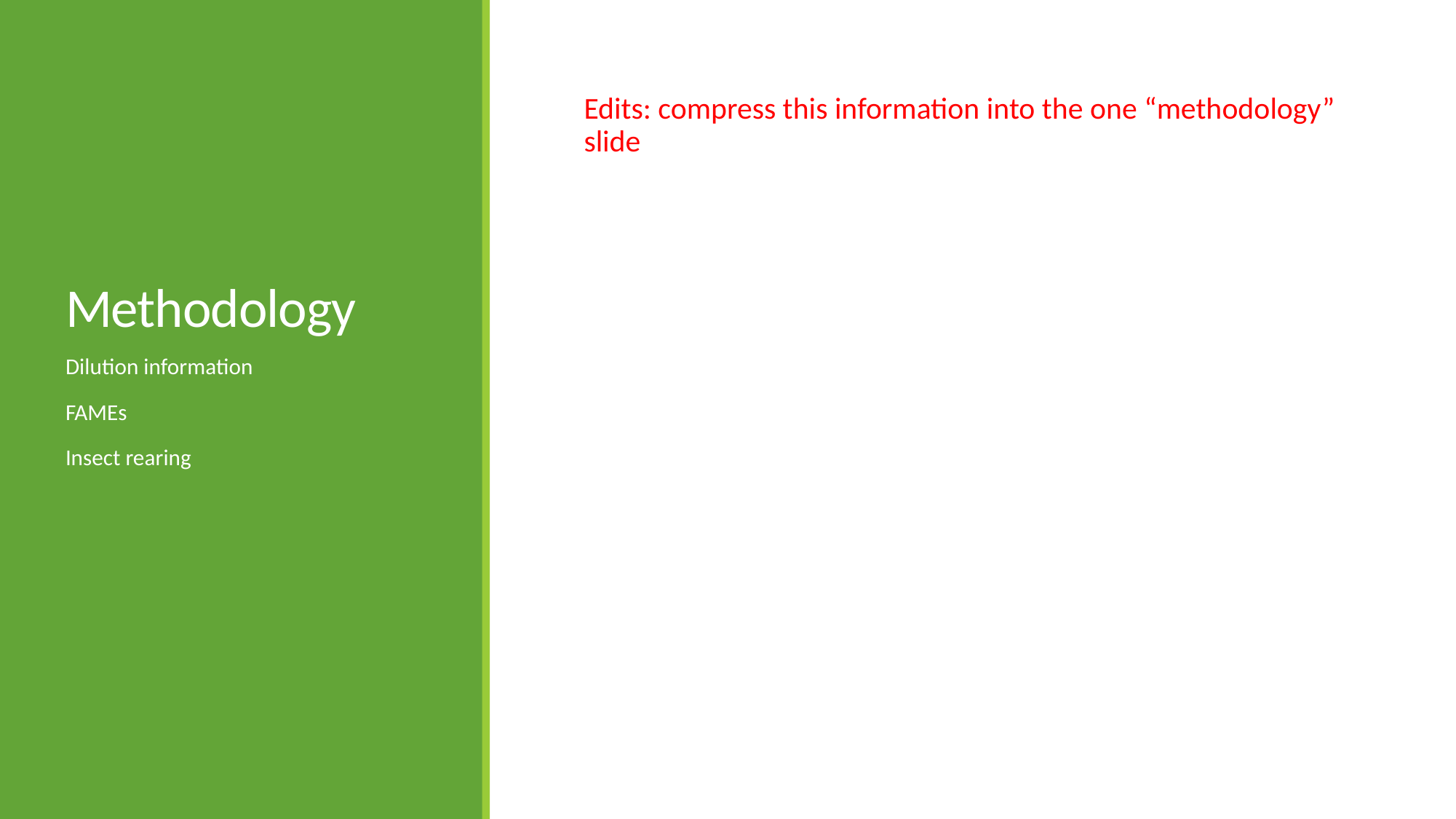

# Methodology
Edits: compress this information into the one “methodology” slide
Dilution information
FAMEs
Insect rearing